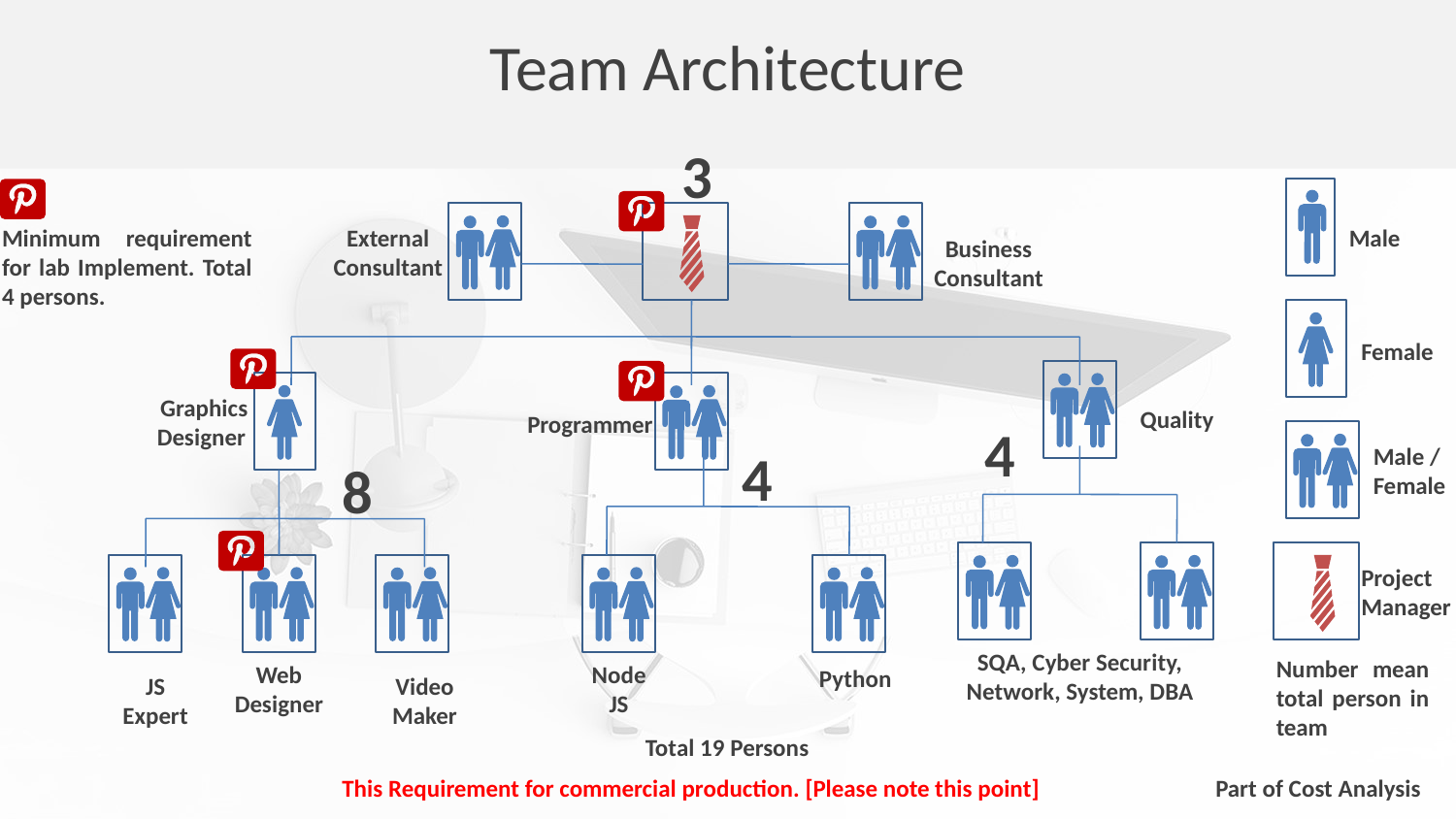

Team Architecture

3

Minimum requirement for lab Implement. Total 4 persons.
External Consultant
Male
Business Consultant

Female

Graphics Designer
Quality
Programmer
4

4
Male / Female
8

Project Manager
SQA, Cyber Security, Network, System, DBA
Number mean total person in team
Web Designer
Node JS
Python
JS Expert
Video Maker
Total 19 Persons
This Requirement for commercial production. [Please note this point]
Part of Cost Analysis